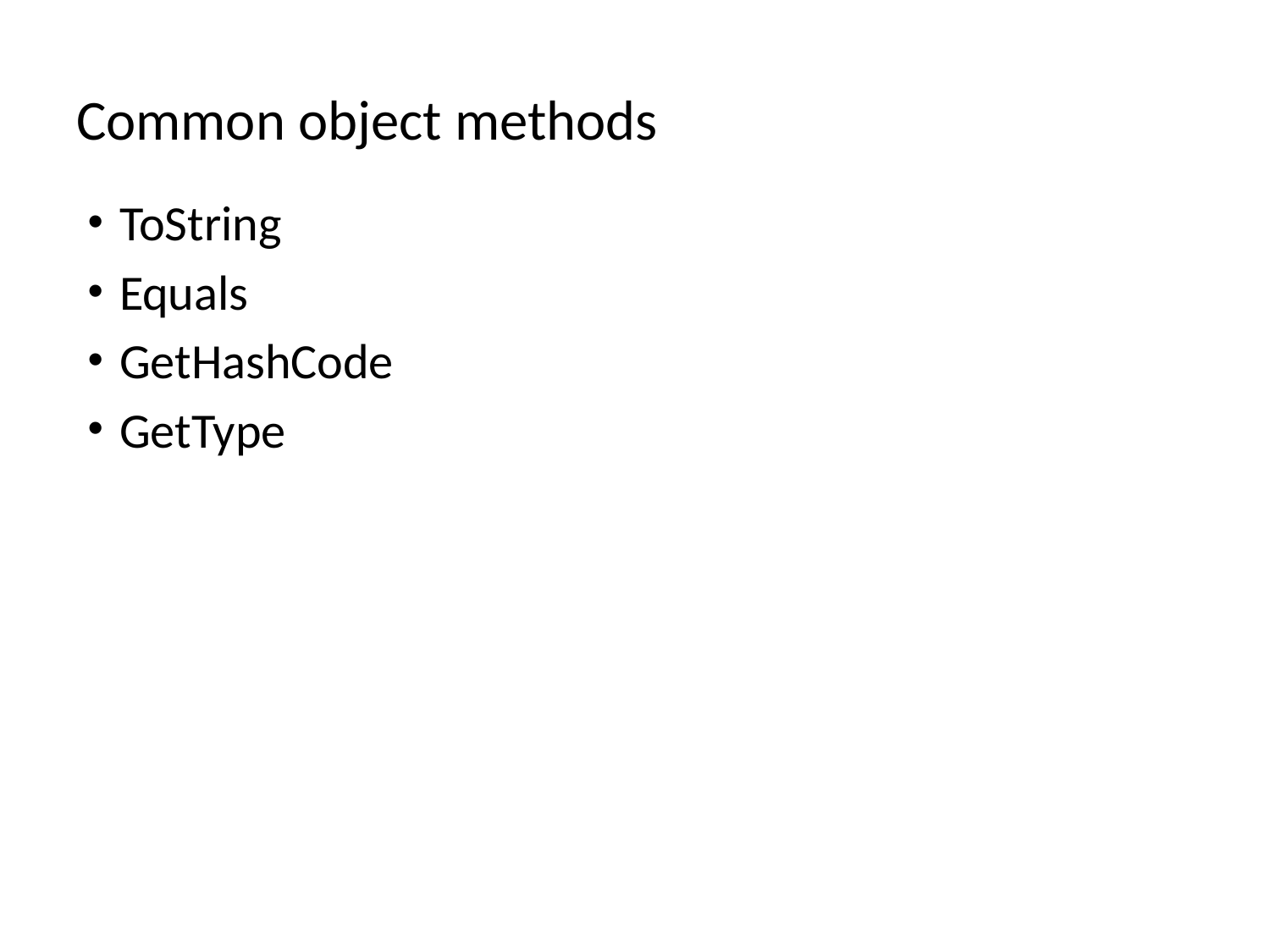

# Common object methods
ToString
Equals
GetHashCode
GetType